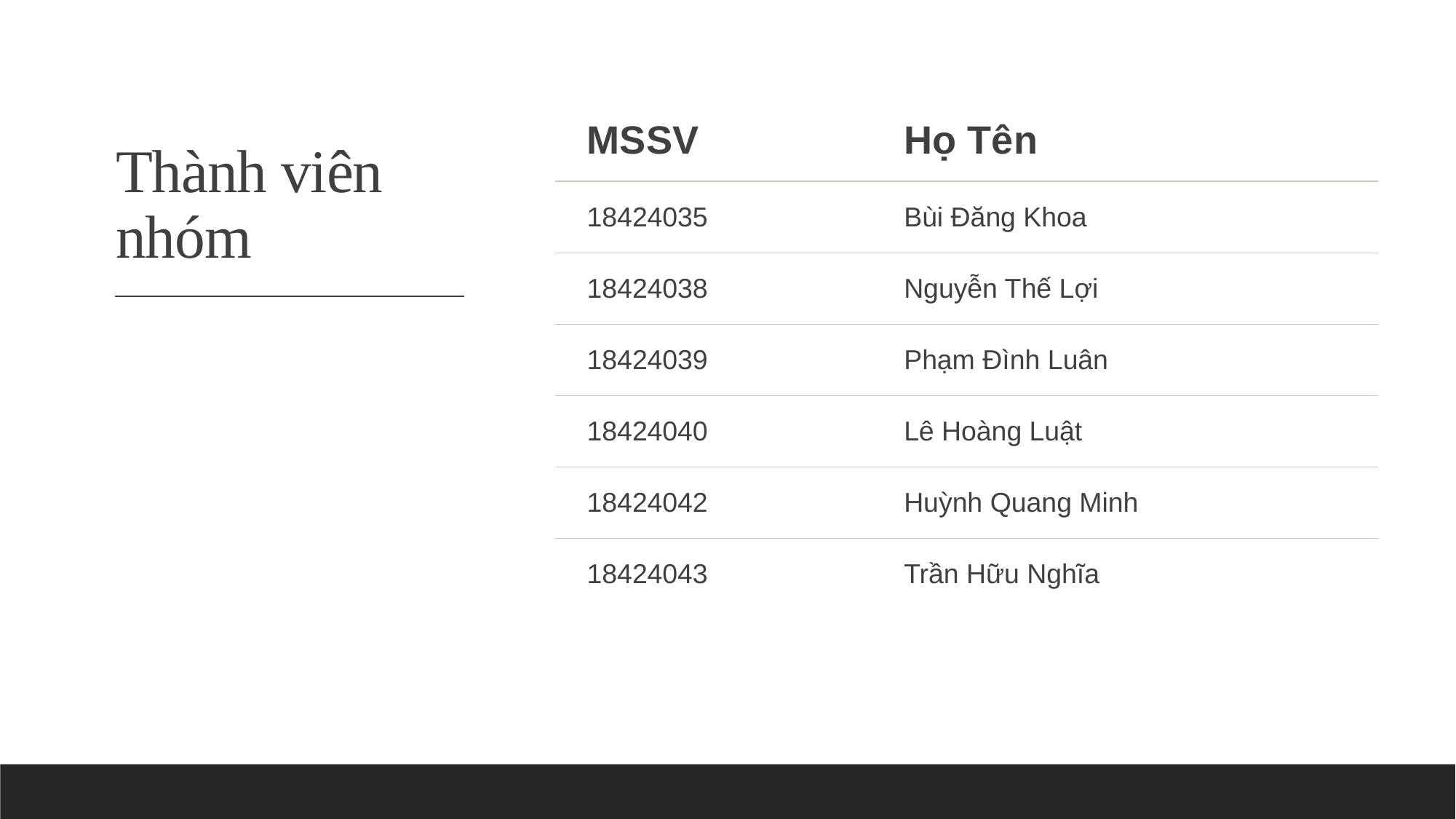

# Thành viên nhóm
| MSSV | Họ Tên |
| --- | --- |
| 18424035 | Bùi Đăng Khoa |
| 18424038 | Nguyễn Thế Lợi |
| 18424039 | Phạm Đình Luân |
| 18424040 | Lê Hoàng Luật |
| 18424042 | Huỳnh Quang Minh |
| 18424043 | Trần Hữu Nghĩa |